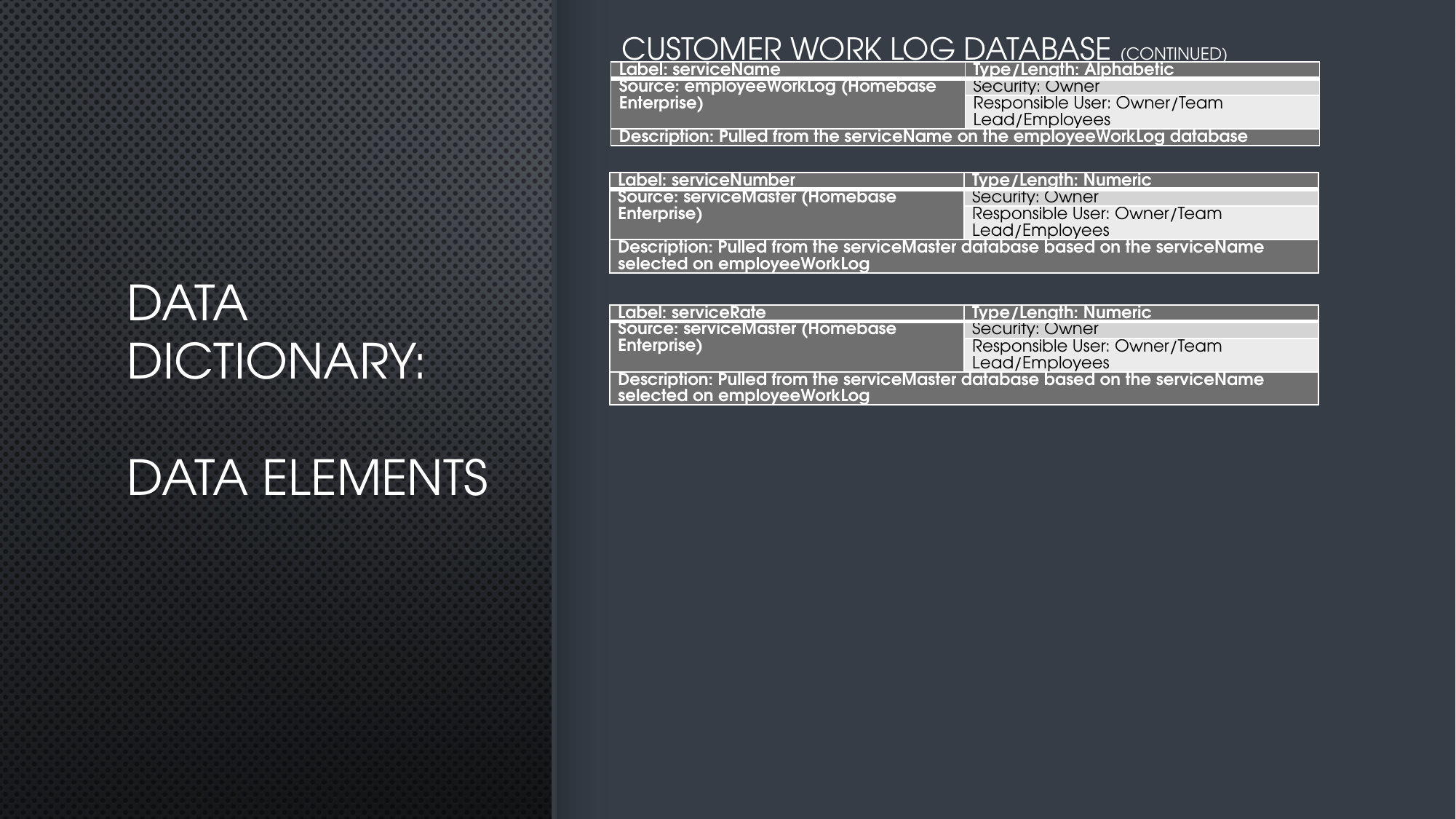

Customer Work Log Database (continued)

| Label: serviceName | Type/Length: Alphabetic |
| --- | --- |
| Source: employeeWorkLog (Homebase Enterprise) | Security: Owner |
|  | Responsible User: Owner/Team Lead/Employees |
| Description: Pulled from the serviceName on the employeeWorkLog database |  |
# Data Dictionary: Data Elements
| Label: serviceNumber | Type/Length: Numeric |
| --- | --- |
| Source: serviceMaster (Homebase Enterprise) | Security: Owner |
|  | Responsible User: Owner/Team Lead/Employees |
| Description: Pulled from the serviceMaster database based on the serviceName selected on employeeWorkLog |  |
| Label: serviceRate | Type/Length: Numeric |
| --- | --- |
| Source: serviceMaster (Homebase Enterprise) | Security: Owner |
|  | Responsible User: Owner/Team Lead/Employees |
| Description: Pulled from the serviceMaster database based on the serviceName selected on employeeWorkLog |  |